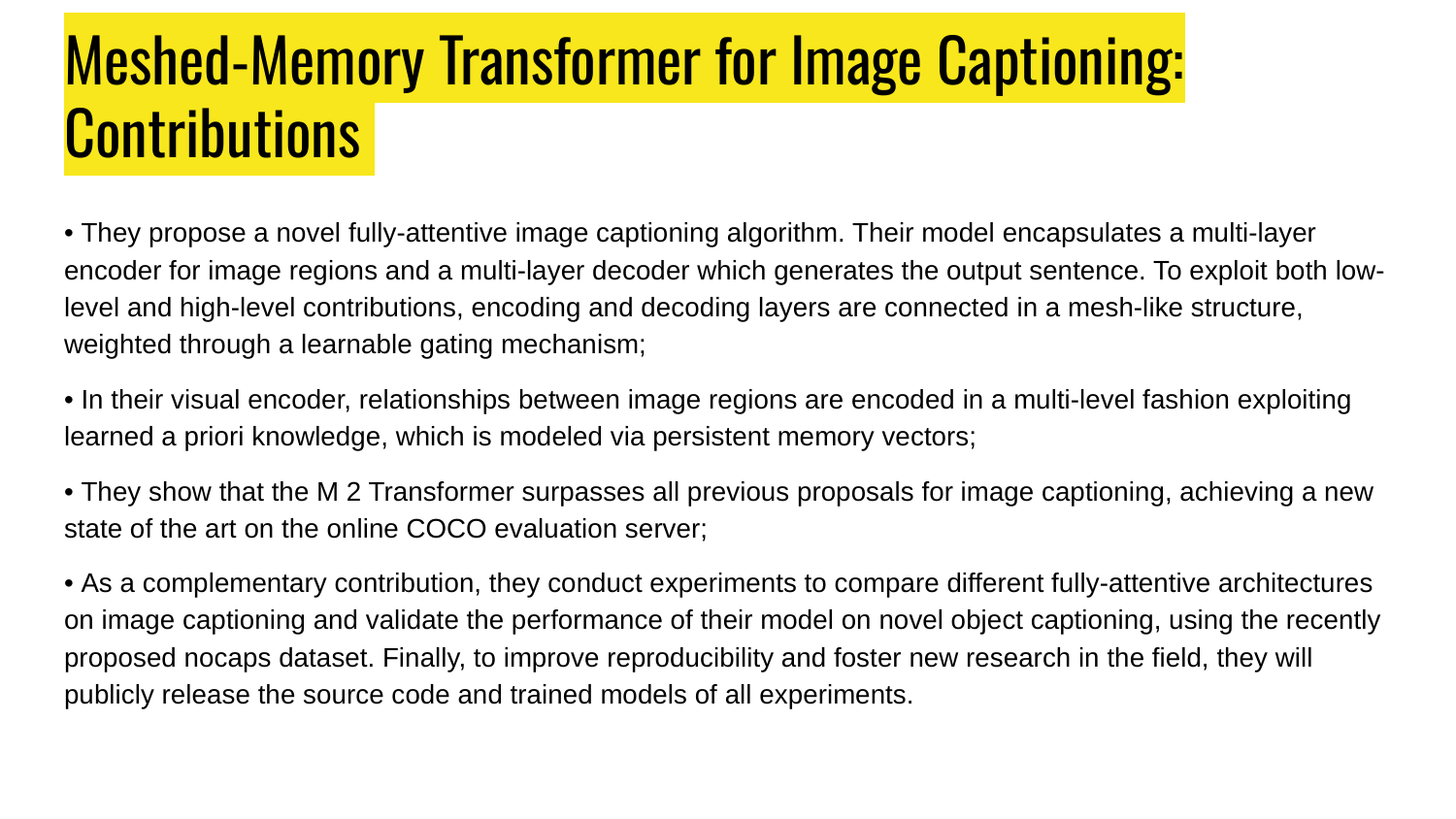

# Meshed-Memory Transformer for Image Captioning: Contributions
• They propose a novel fully-attentive image captioning algorithm. Their model encapsulates a multi-layer encoder for image regions and a multi-layer decoder which generates the output sentence. To exploit both low-level and high-level contributions, encoding and decoding layers are connected in a mesh-like structure, weighted through a learnable gating mechanism;
• In their visual encoder, relationships between image regions are encoded in a multi-level fashion exploiting learned a priori knowledge, which is modeled via persistent memory vectors;
• They show that the M 2 Transformer surpasses all previous proposals for image captioning, achieving a new state of the art on the online COCO evaluation server;
• As a complementary contribution, they conduct experiments to compare different fully-attentive architectures on image captioning and validate the performance of their model on novel object captioning, using the recently proposed nocaps dataset. Finally, to improve reproducibility and foster new research in the field, they will publicly release the source code and trained models of all experiments.